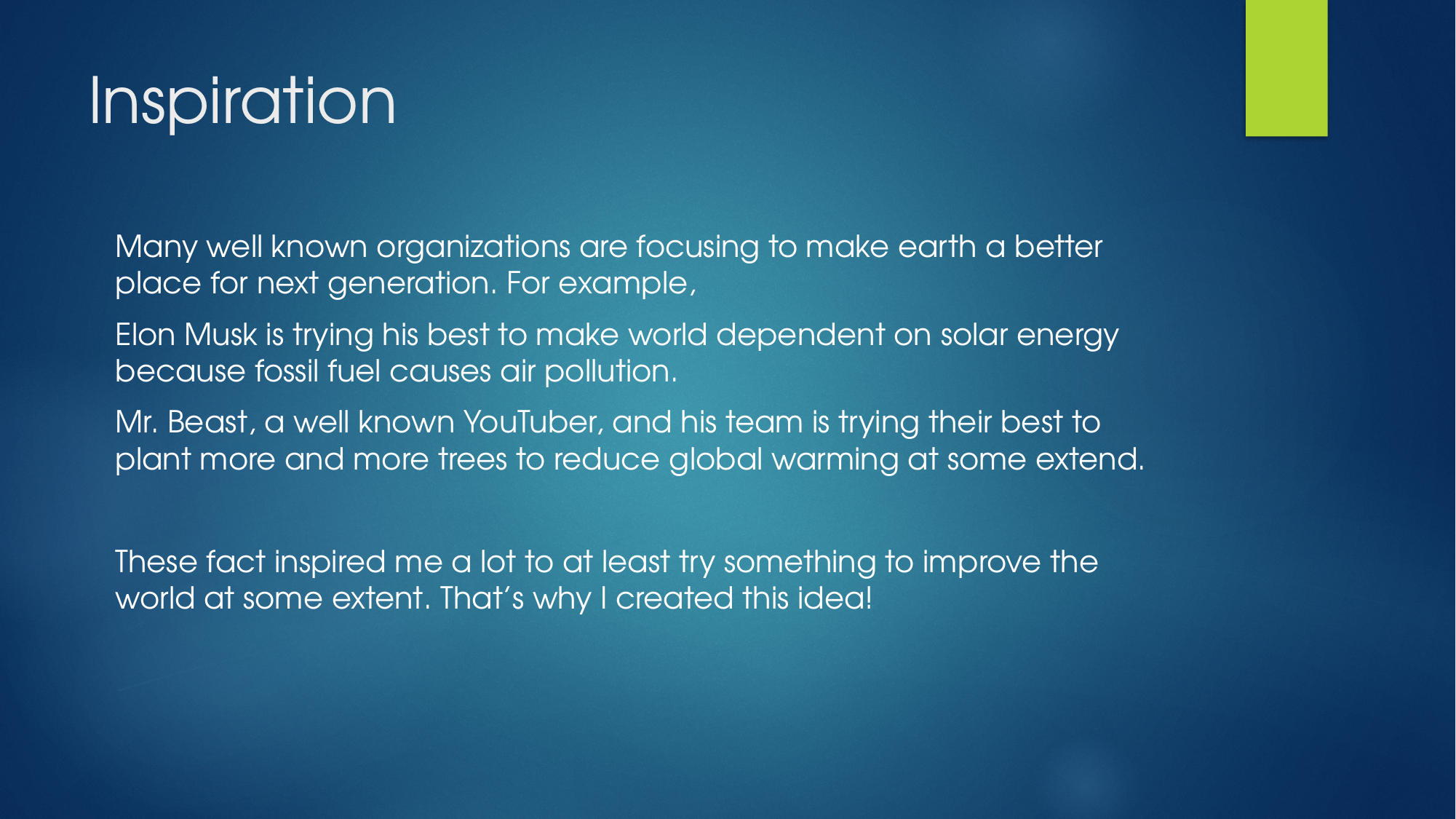

# Inspiration
Many well known organizations are focusing to make earth a better place for next generation. For example,
Elon Musk is trying his best to make world dependent on solar energy because fossil fuel causes air pollution.
Mr. Beast, a well known YouTuber, and his team is trying their best to plant more and more trees to reduce global warming at some extend.

These fact inspired me a lot to at least try something to improve the world at some extent. That’s why I created this idea!